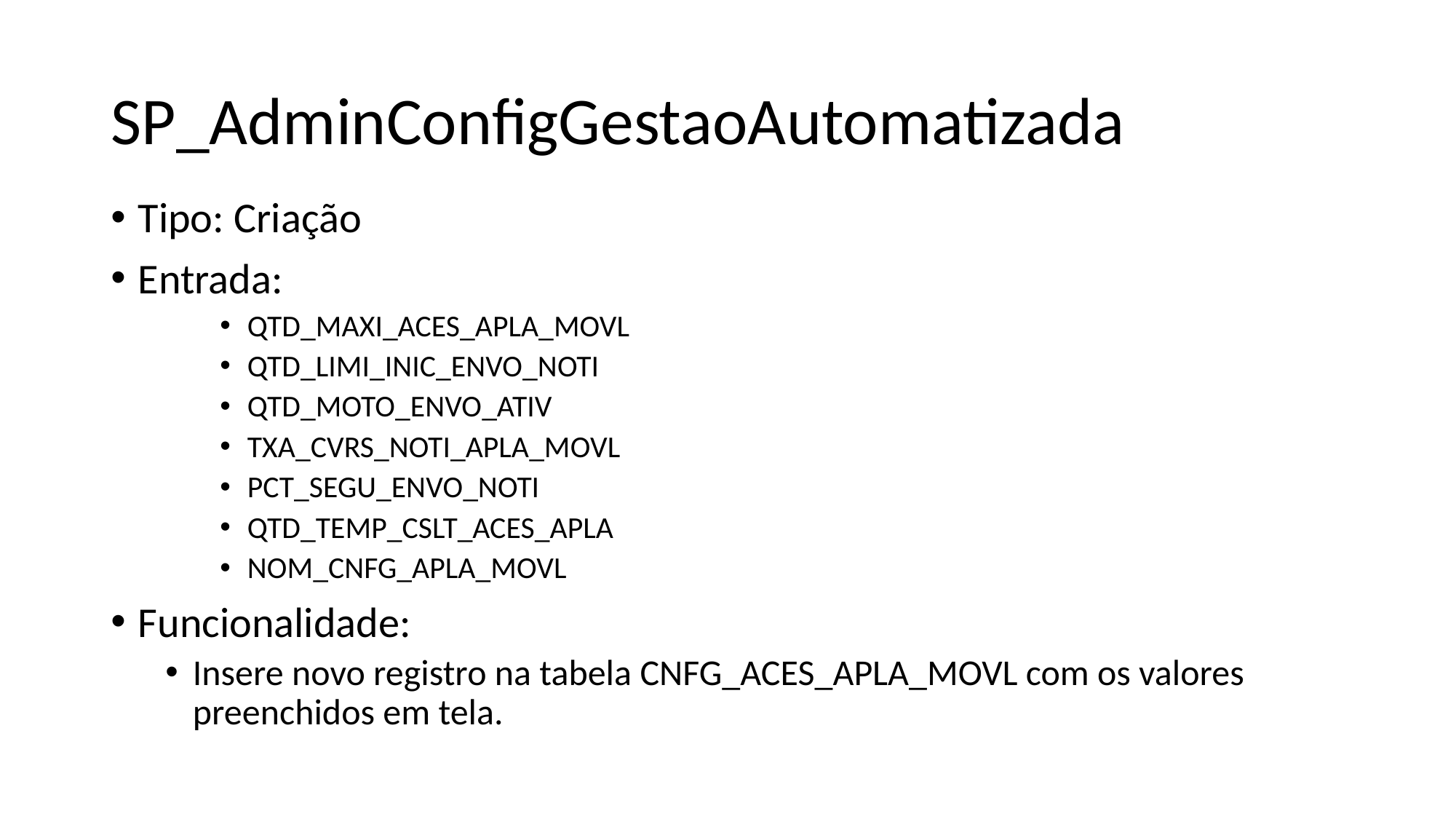

# SP_AdminConfigGestaoAutomatizada
Tipo: Criação
Entrada:
QTD_MAXI_ACES_APLA_MOVL
QTD_LIMI_INIC_ENVO_NOTI
QTD_MOTO_ENVO_ATIV
TXA_CVRS_NOTI_APLA_MOVL
PCT_SEGU_ENVO_NOTI
QTD_TEMP_CSLT_ACES_APLA
NOM_CNFG_APLA_MOVL
Funcionalidade:
Insere novo registro na tabela CNFG_ACES_APLA_MOVL com os valores preenchidos em tela.